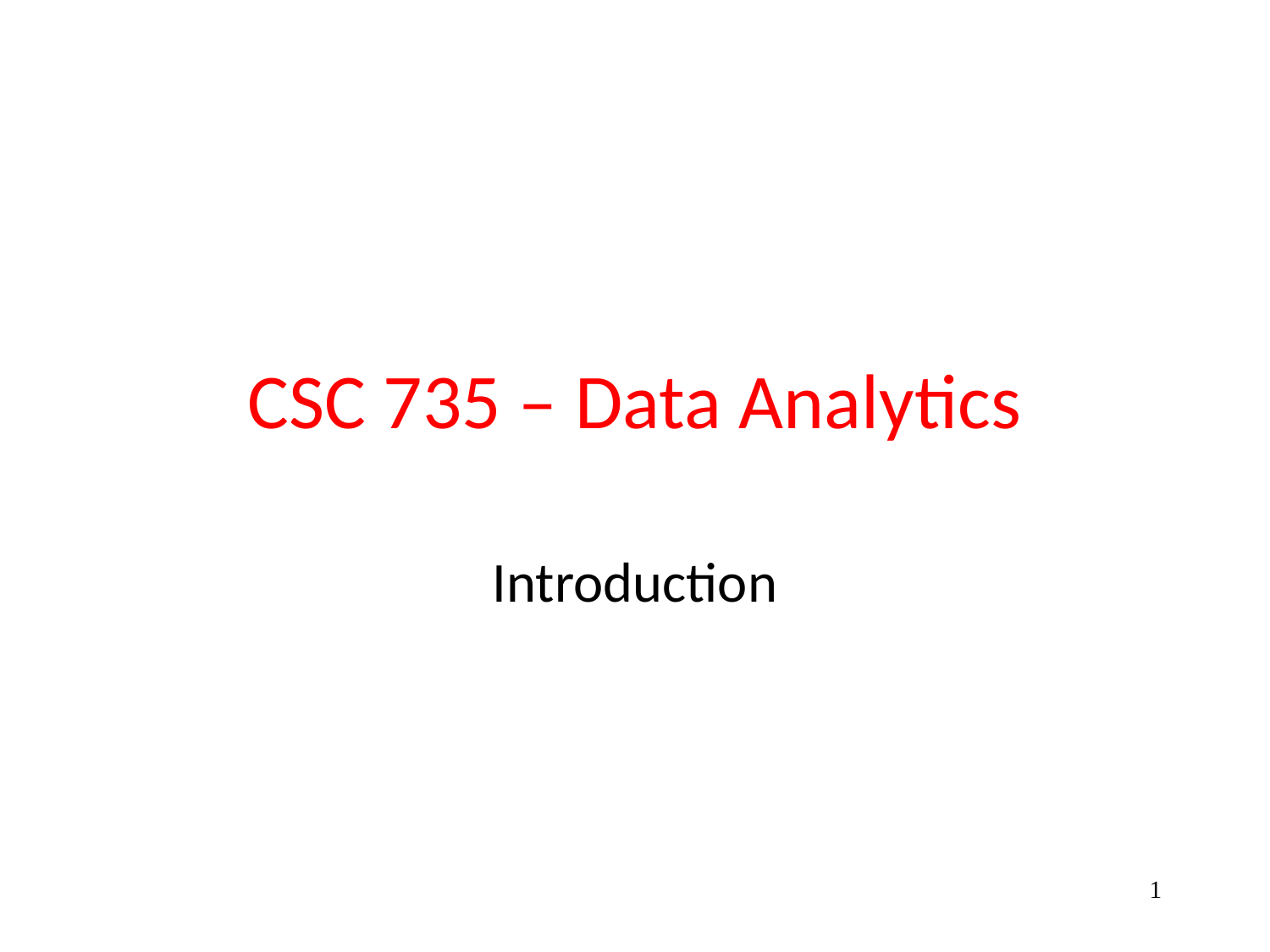

# CSC 735 – Data Analytics
Introduction
1